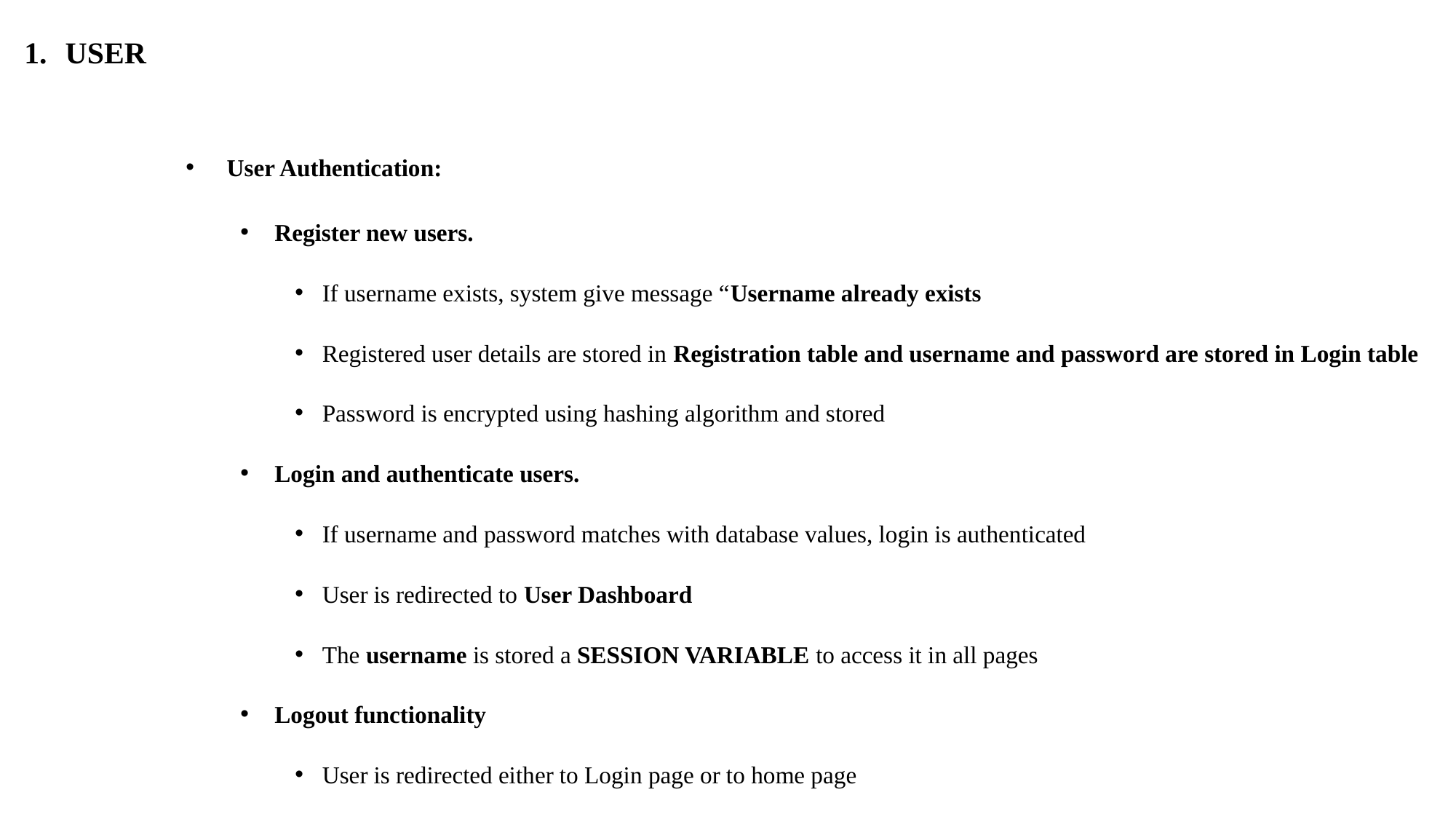

# USER
User Authentication:
Register new users.
If username exists, system give message “Username already exists
Registered user details are stored in Registration table and username and password are stored in Login table
Password is encrypted using hashing algorithm and stored
Login and authenticate users.
If username and password matches with database values, login is authenticated
User is redirected to User Dashboard
The username is stored a SESSION VARIABLE to access it in all pages
Logout functionality
User is redirected either to Login page or to home page
Once LOGOUT button is clicked, user will not be able to go back to user dashboard using browser button